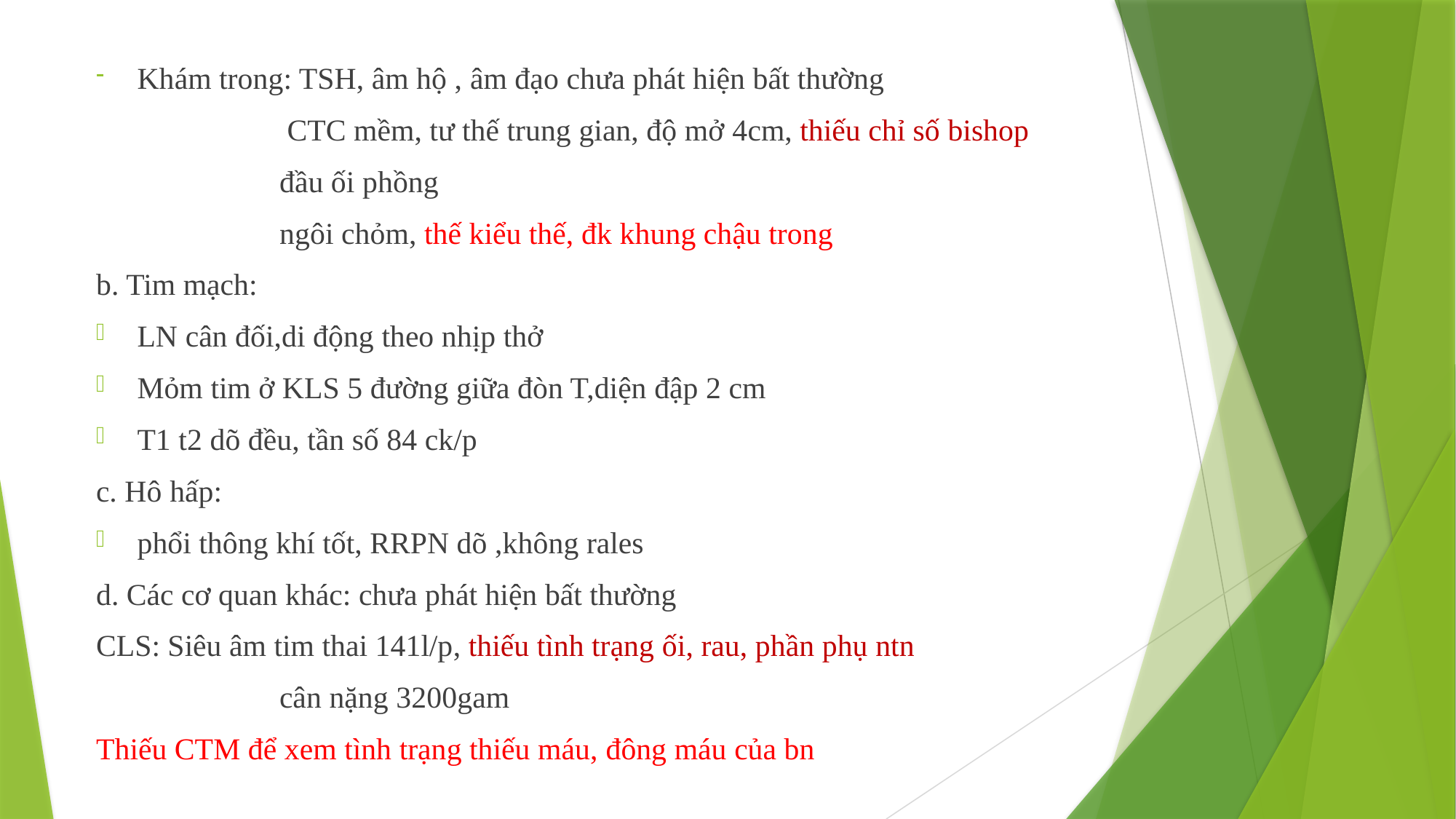

Khám trong: TSH, âm hộ , âm đạo chưa phát hiện bất thường
                         CTC mềm, tư thế trung gian, độ mở 4cm, thiếu chỉ số bishop
                        đầu ối phồng
                        ngôi chỏm, thế kiểu thế, đk khung chậu trong
b. Tim mạch:
LN cân đối,di động theo nhịp thở
Mỏm tim ở KLS 5 đường giữa đòn T,diện đập 2 cm
T1 t2 dõ đều, tần số 84 ck/p
c. Hô hấp:
phổi thông khí tốt, RRPN dõ ,không rales
d. Các cơ quan khác: chưa phát hiện bất thường
CLS: Siêu âm tim thai 141l/p, thiếu tình trạng ối, rau, phần phụ ntn
                        cân nặng 3200gam
Thiếu CTM để xem tình trạng thiếu máu, đông máu của bn